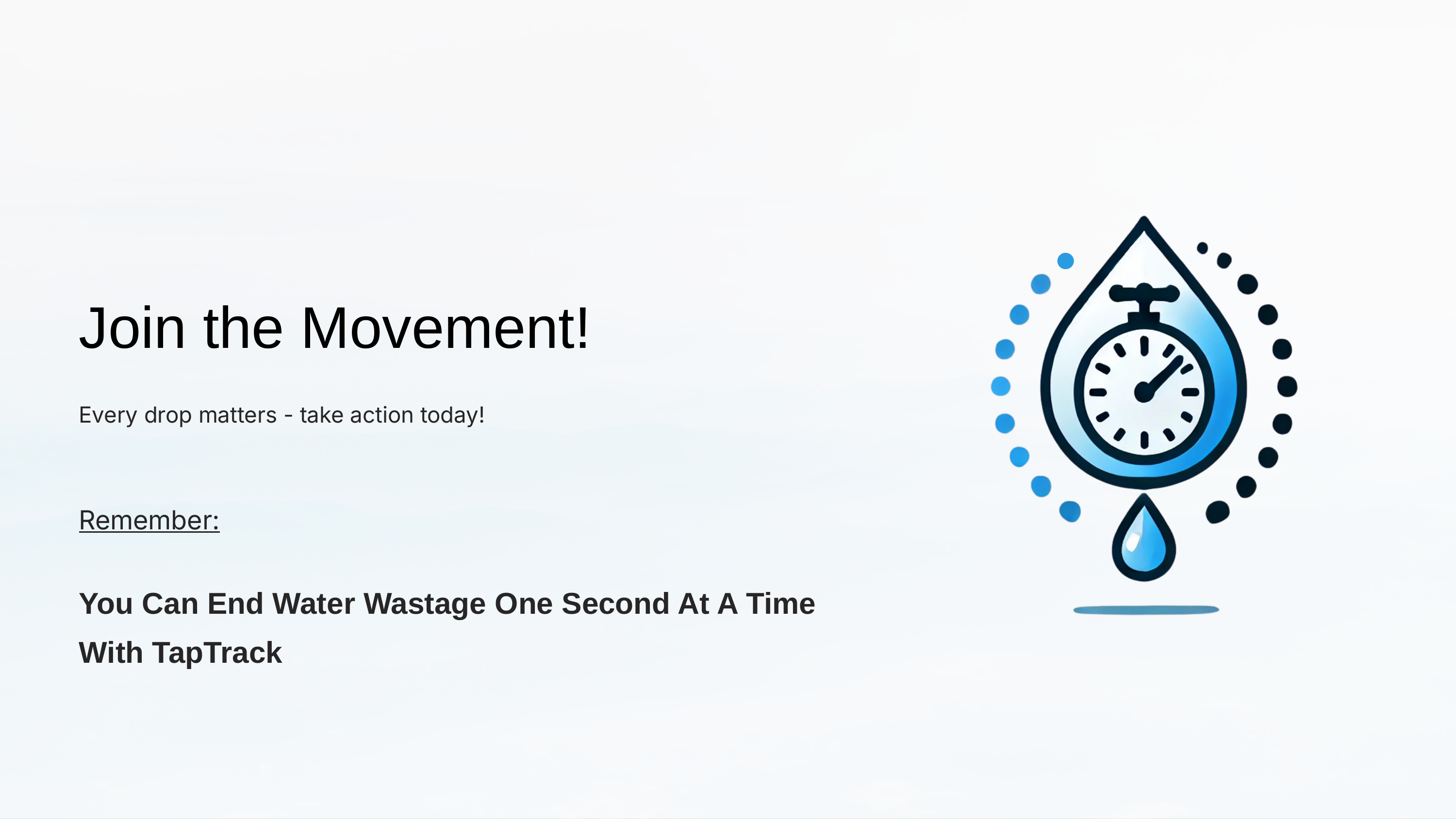

Join the Movement!

Every drop matters - take action today!

Remember:

You Can End Water Wastage One Second At A Time
With TapTrack